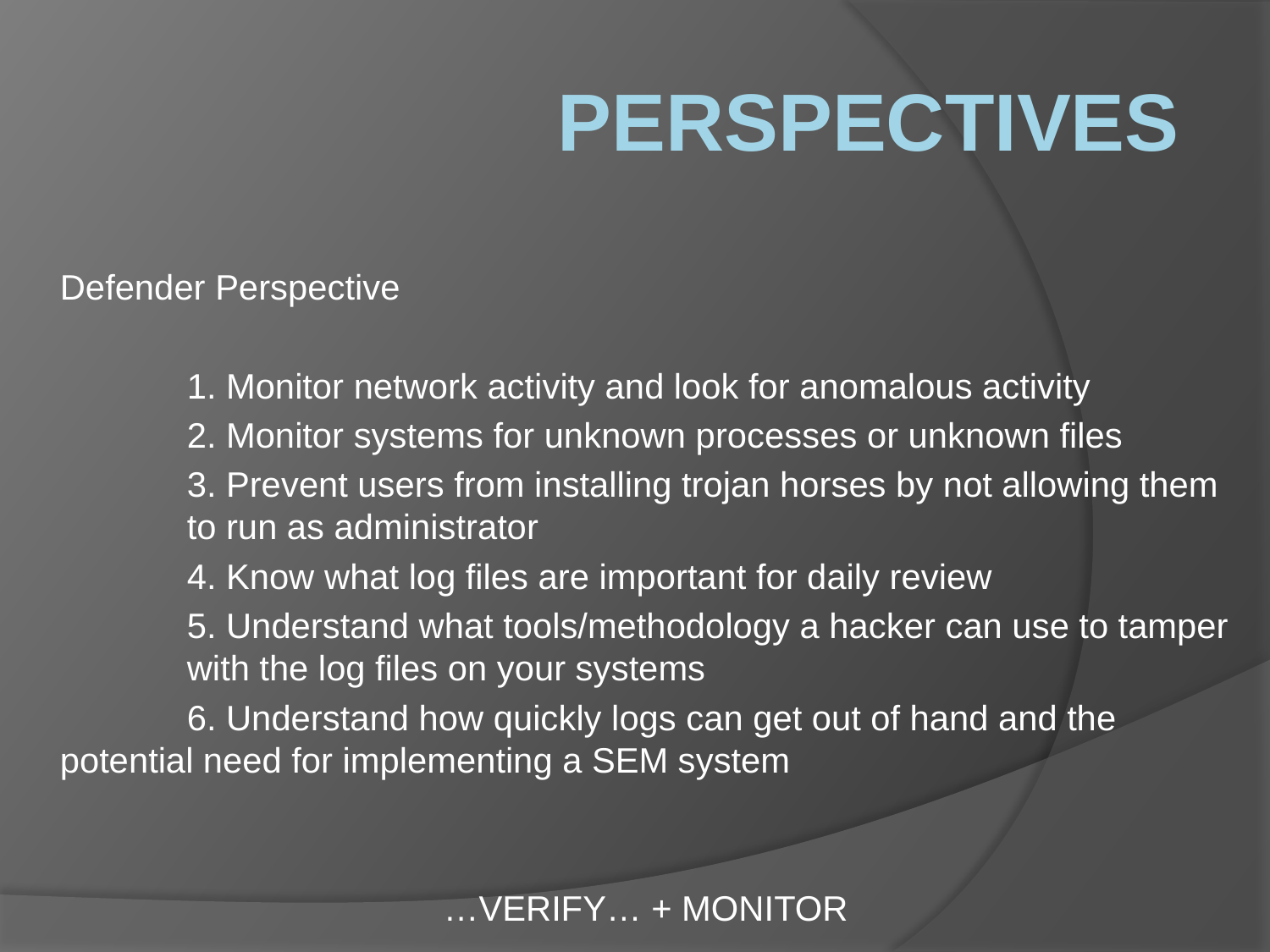

# Perspectives
Defender Perspective

	1. Monitor network activity and look for anomalous activity
	2. Monitor systems for unknown processes or unknown files
	3. Prevent users from installing trojan horses by not allowing them 	to run as administrator
	4. Know what log files are important for daily review
	5. Understand what tools/methodology a hacker can use to tamper 	with the log files on your systems
	6. Understand how quickly logs can get out of hand and the 	potential need for implementing a SEM system

…VERIFY… + MONITOR